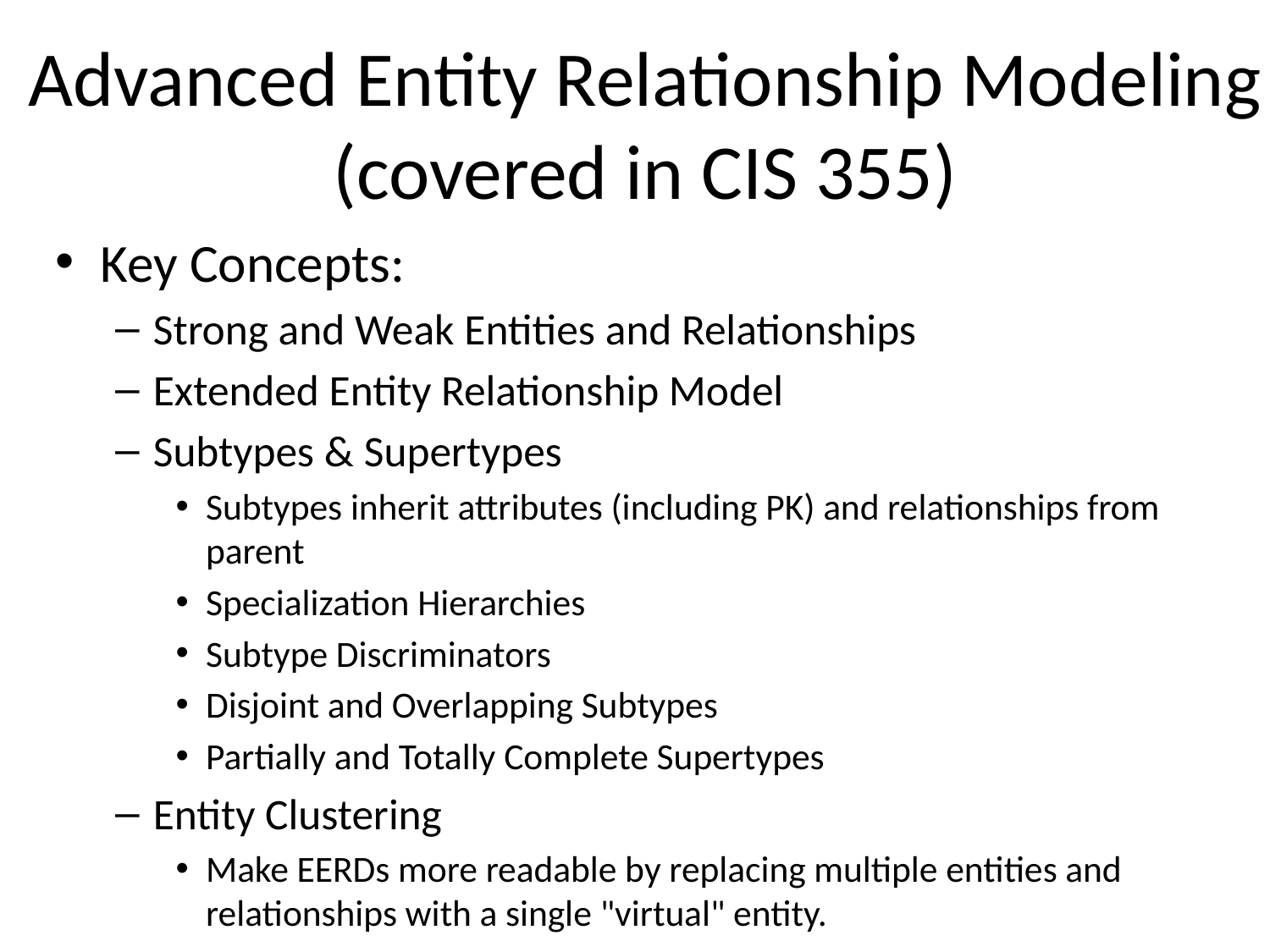

# Advanced Entity Relationship Modeling (covered in CIS 355)
Key Concepts:
Strong and Weak Entities and Relationships
Extended Entity Relationship Model
Subtypes & Supertypes
Subtypes inherit attributes (including PK) and relationships from parent
Specialization Hierarchies
Subtype Discriminators
Disjoint and Overlapping Subtypes
Partially and Totally Complete Supertypes
Entity Clustering
Make EERDs more readable by replacing multiple entities and relationships with a single "virtual" entity.